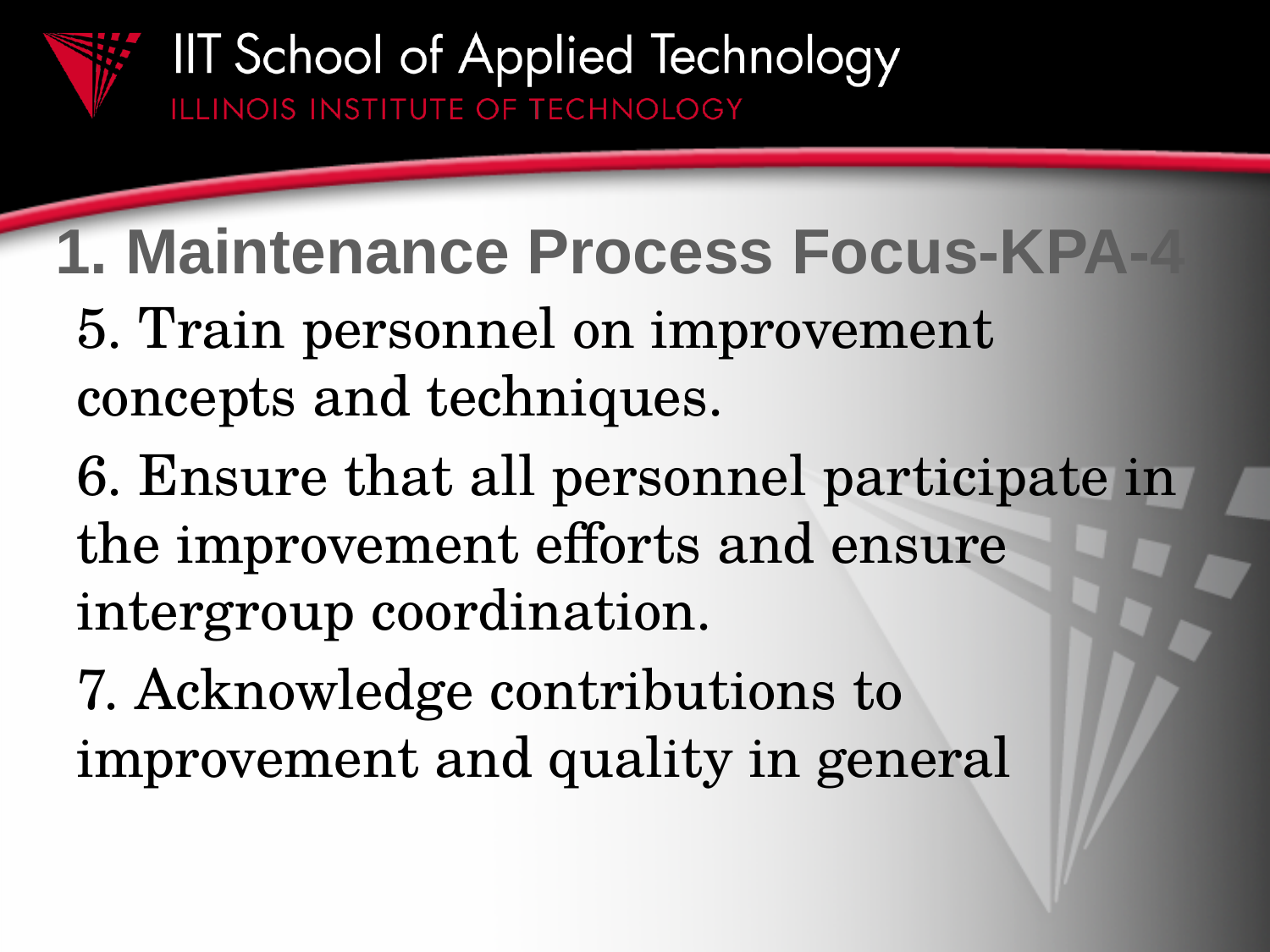

# 1. Maintenance Process Focus-KPA-4
5. Train personnel on improvement concepts and techniques.
6. Ensure that all personnel participate in the improvement efforts and ensure intergroup coordination.
7. Acknowledge contributions to improvement and quality in general